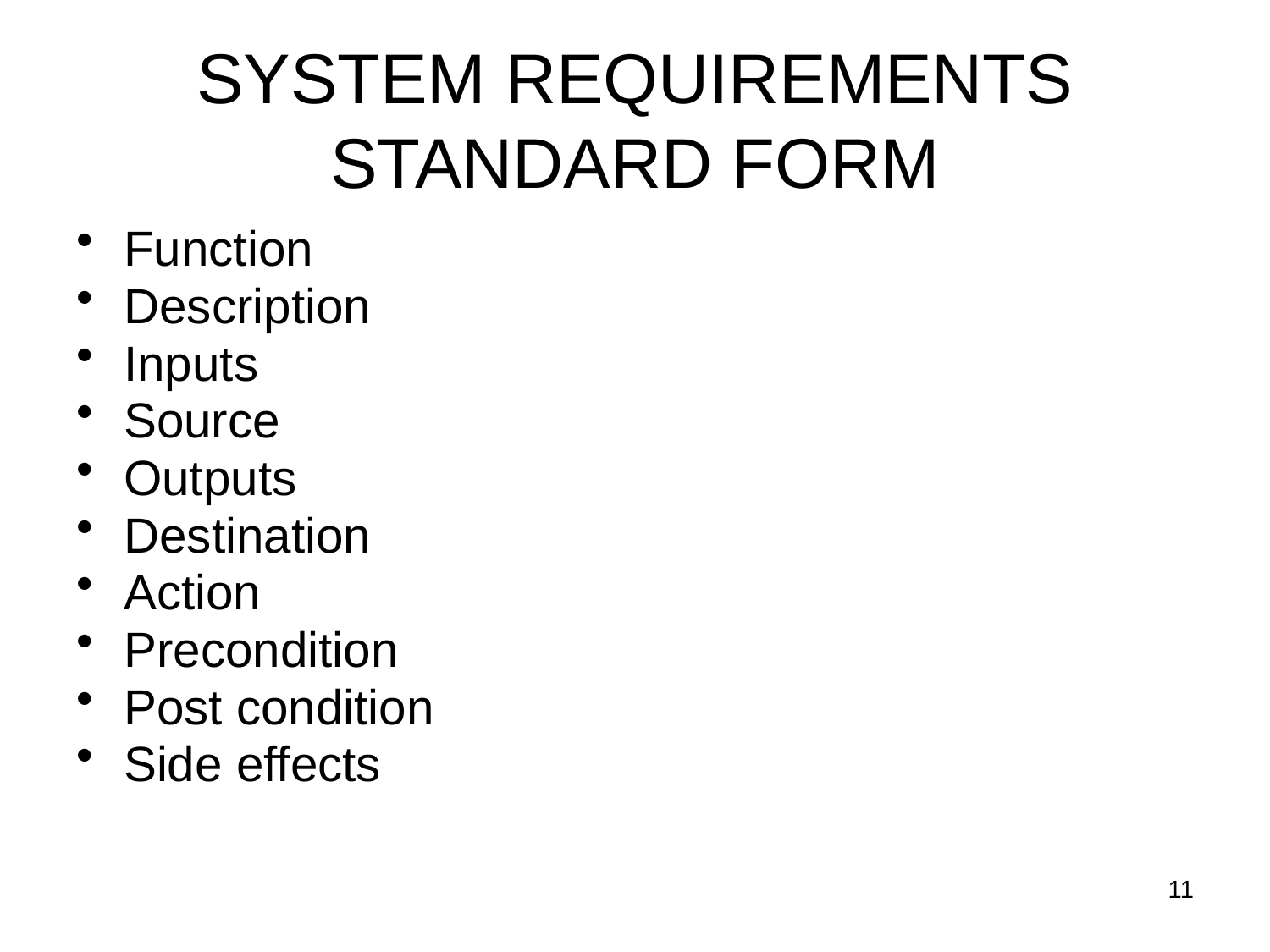

# SYSTEM REQUIREMENTS STANDARD FORM
Function
Description
Inputs
Source
Outputs
Destination
Action
Precondition
Post condition
Side effects
11